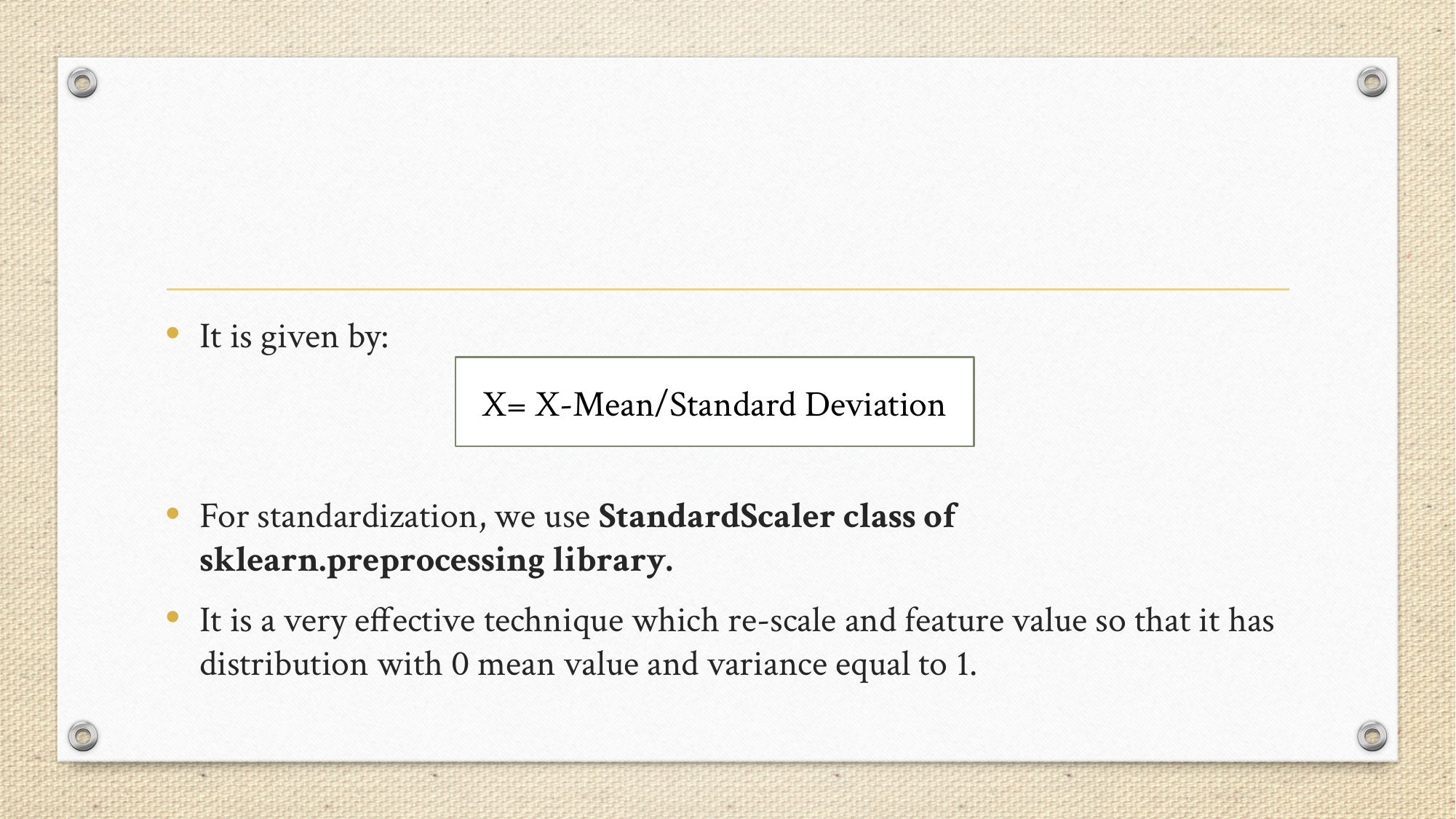

It is given by:

For standardization, we use StandardScaler class of sklearn.preprocessing library.
It is a very effective technique which re-scale and feature value so that it has distribution with 0 mean value and variance equal to 1.
X= X-Mean/Standard Deviation